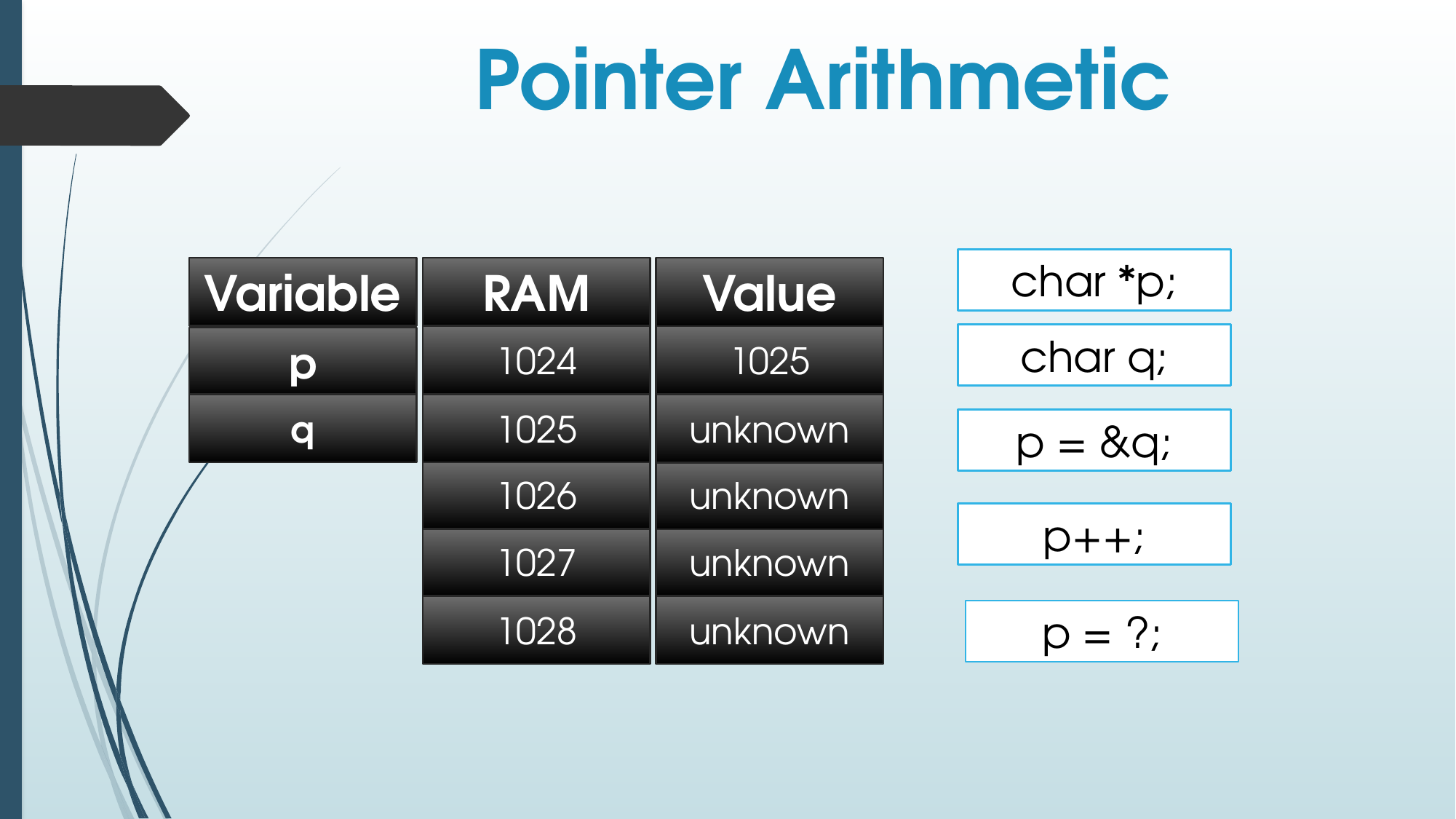

# Pointer Arithmetic

char *p;
RAM
1025
1026
1027
1028
1024
Variable
Value
unknown
unknown
unknown
unknown
1025
char q;
p
q
p = &q;
p++;
p = ?;